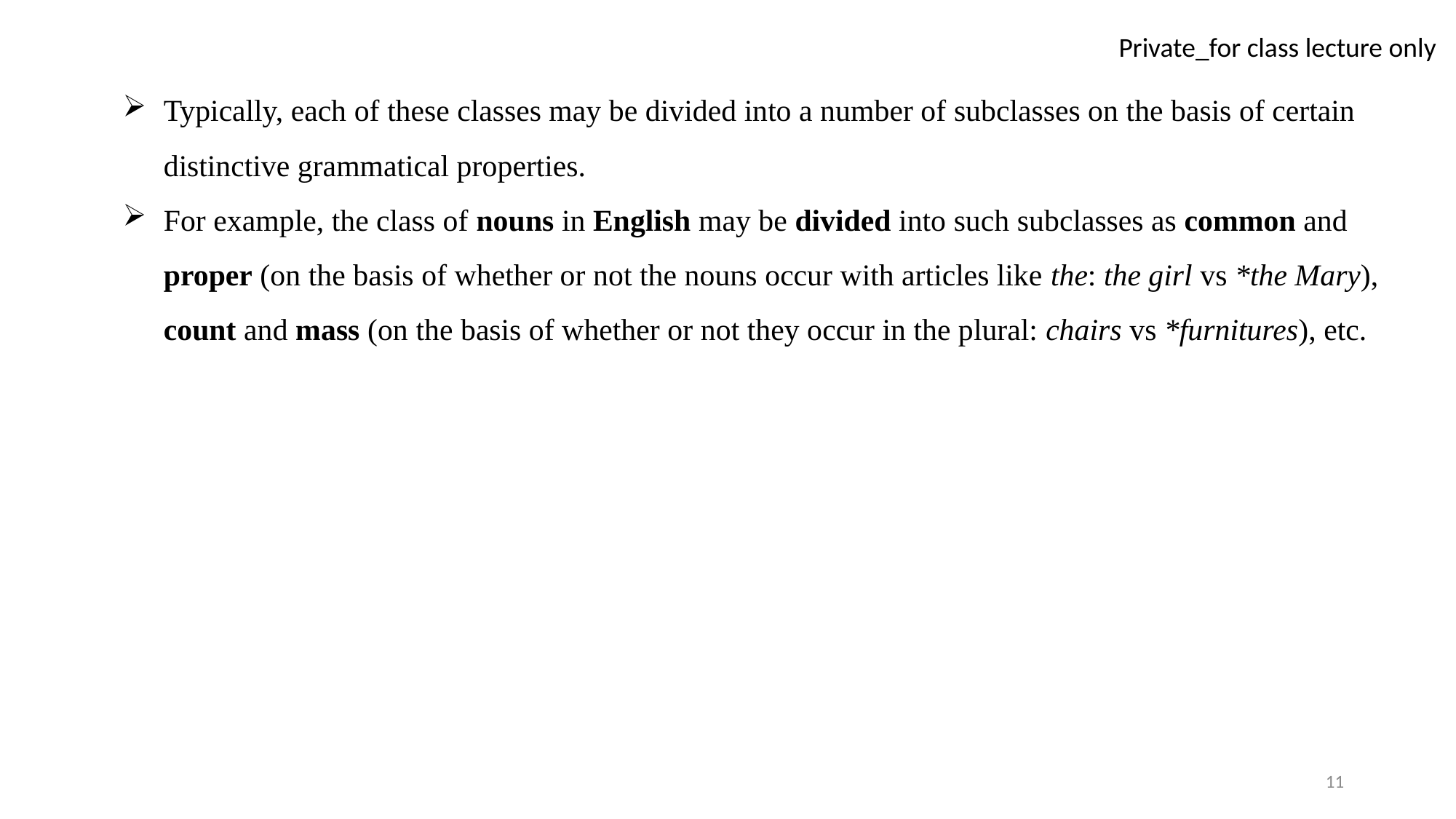

Typically, each of these classes may be divided into a number of subclasses on the basis of certain distinctive grammatical properties.
For example, the class of nouns in English may be divided into such subclasses as common and proper (on the basis of whether or not the nouns occur with articles like the: the girl vs *the Mary), count and mass (on the basis of whether or not they occur in the plural: chairs vs *furnitures), etc.

11